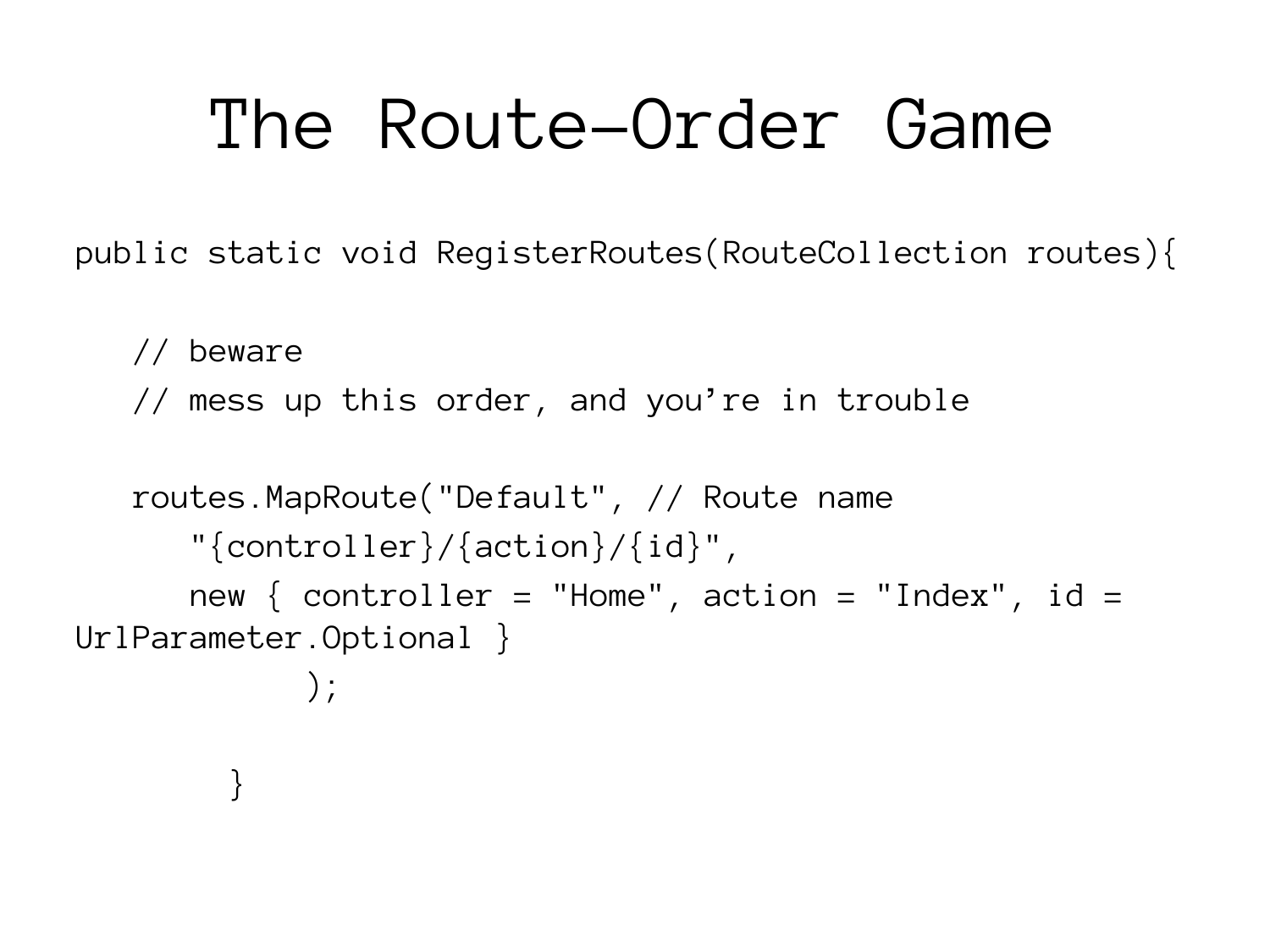

# The Route-Order Game
public static void RegisterRoutes(RouteCollection routes){

   // beware
   // mess up this order, and you’re in trouble

   routes.MapRoute("Default", // Route name
      "{controller}/{action}/{id}",
      new { controller = "Home", action = "Index", id = UrlParameter.Optional }
            );

        }